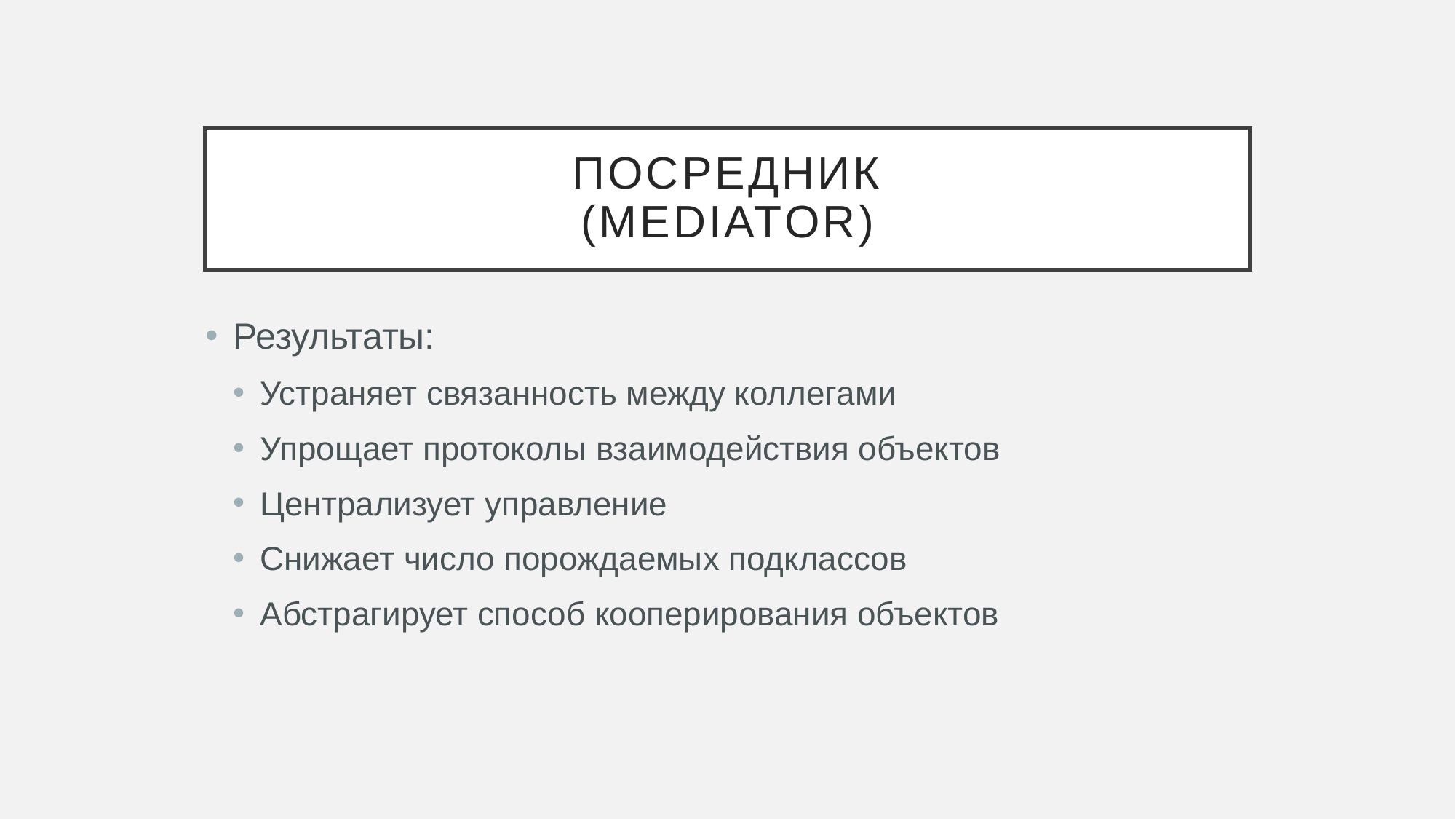

# Посредник (Mediator)
Результаты:
Устраняет связанность между коллегами
Упрощает протоколы взаимодействия объектов
Централизует управление
Снижает число порождаемых подклассов
Абстрагирует способ кооперирования объектов